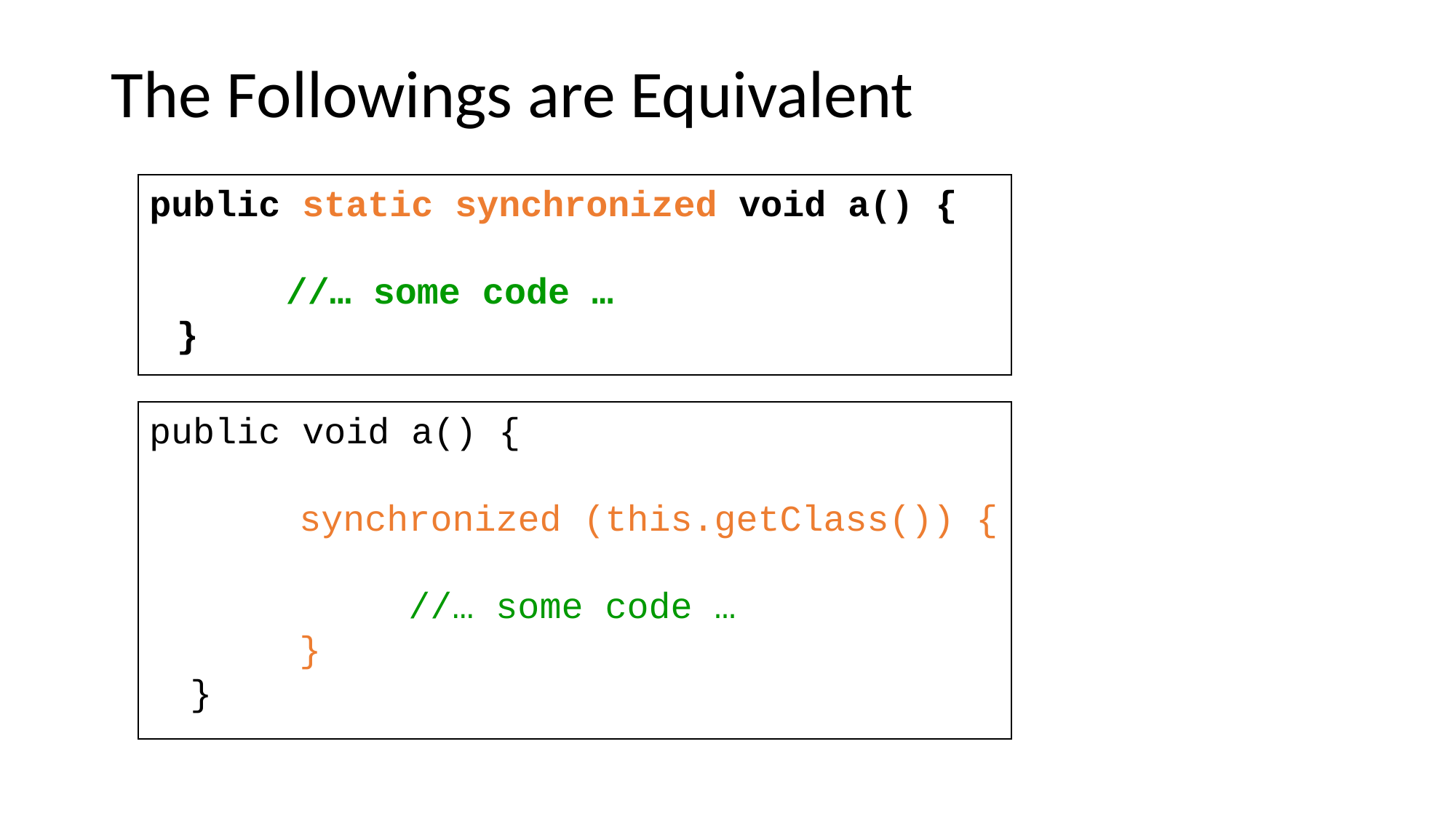

# The Followings are Equivalent
public static synchronized void a() {

		//… some code …
	}

public void a() {

		synchronized (this.getClass()) {

			//… some code …
		}
	}